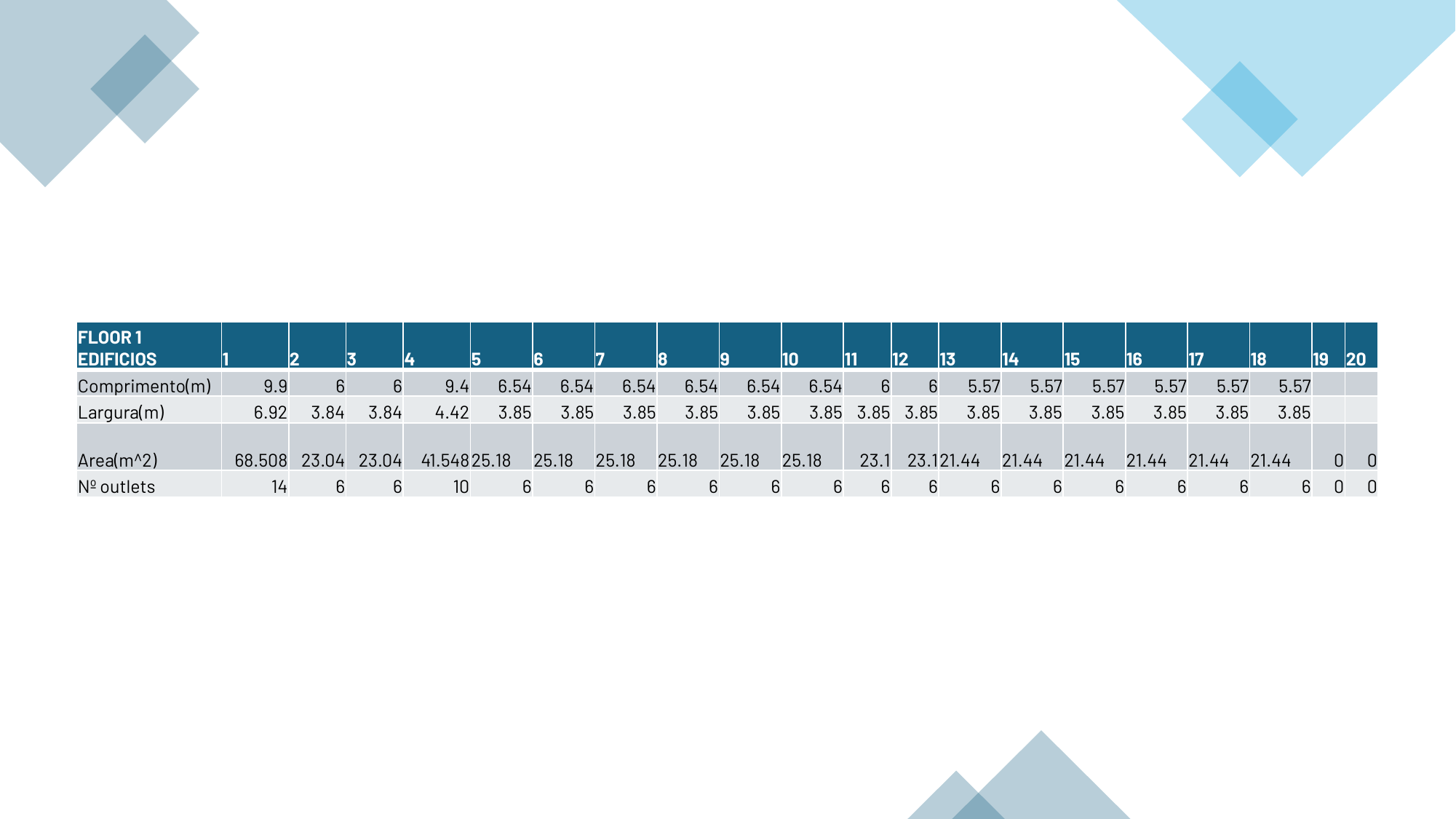

| FLOOR 1 EDIFICIOS | 1 | 2 | 3 | 4 | 5 | 6 | 7 | 8 | 9 | 10 | 11 | 12 | 13 | 14 | 15 | 16 | 17 | 18 | 19 | 20 |
| --- | --- | --- | --- | --- | --- | --- | --- | --- | --- | --- | --- | --- | --- | --- | --- | --- | --- | --- | --- | --- |
| Comprimento(m) | 9.9 | 6 | 6 | 9.4 | 6.54 | 6.54 | 6.54 | 6.54 | 6.54 | 6.54 | 6 | 6 | 5.57 | 5.57 | 5.57 | 5.57 | 5.57 | 5.57 |  |  |
| Largura(m) | 6.92 | 3.84 | 3.84 | 4.42 | 3.85 | 3.85 | 3.85 | 3.85 | 3.85 | 3.85 | 3.85 | 3.85 | 3.85 | 3.85 | 3.85 | 3.85 | 3.85 | 3.85 |  |  |
| Area(m^2) | 68.508 | 23.04 | 23.04 | 41.548 | 25.18 | 25.18 | 25.18 | 25.18 | 25.18 | 25.18 | 23.1 | 23.1 | 21.44 | 21.44 | 21.44 | 21.44 | 21.44 | 21.44 | 0 | 0 |
| Nº outlets | 14 | 6 | 6 | 10 | 6 | 6 | 6 | 6 | 6 | 6 | 6 | 6 | 6 | 6 | 6 | 6 | 6 | 6 | 0 | 0 |